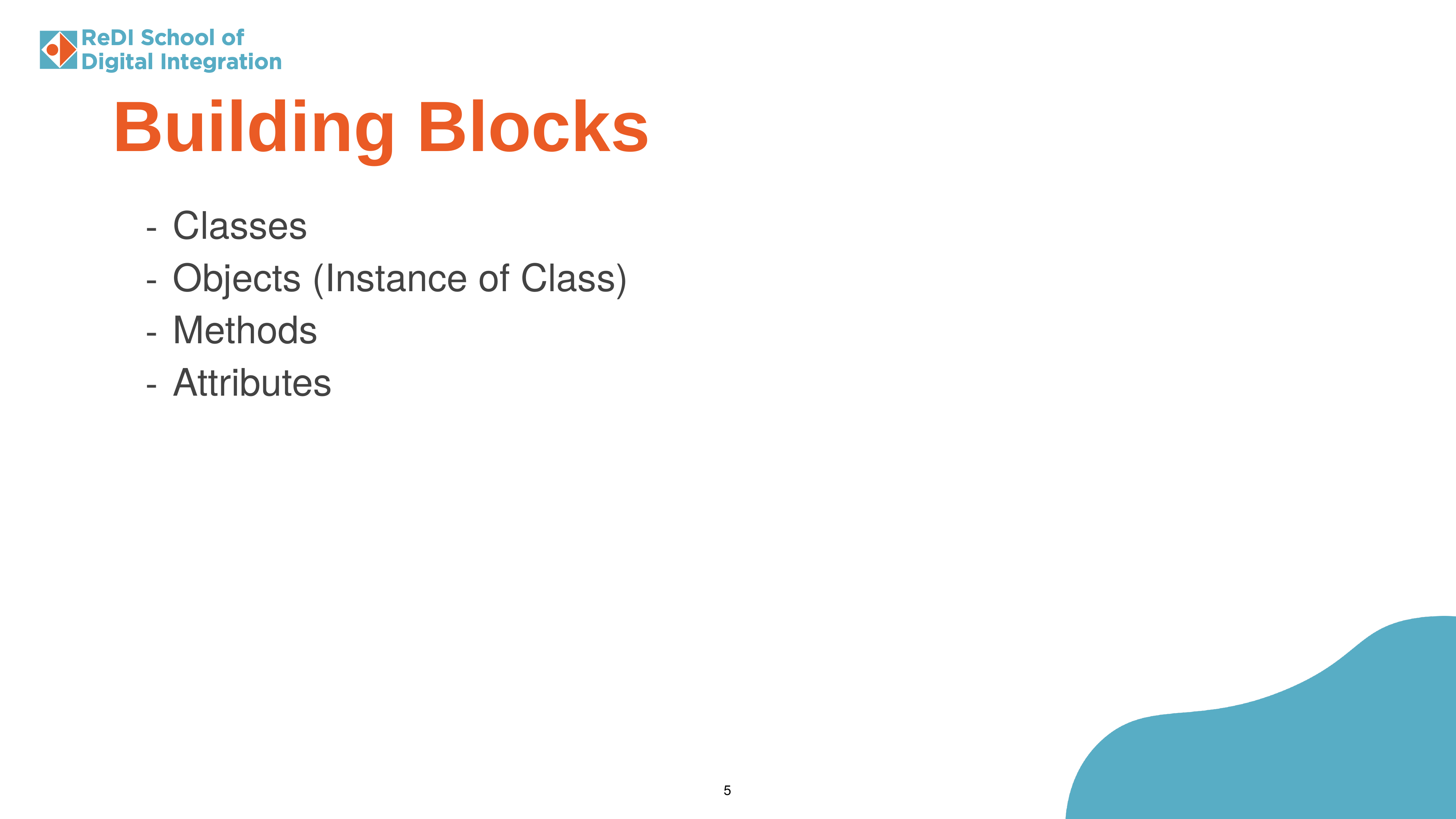

Building Blocks
Classes
Objects (Instance of Class)
Methods
Attributes
5